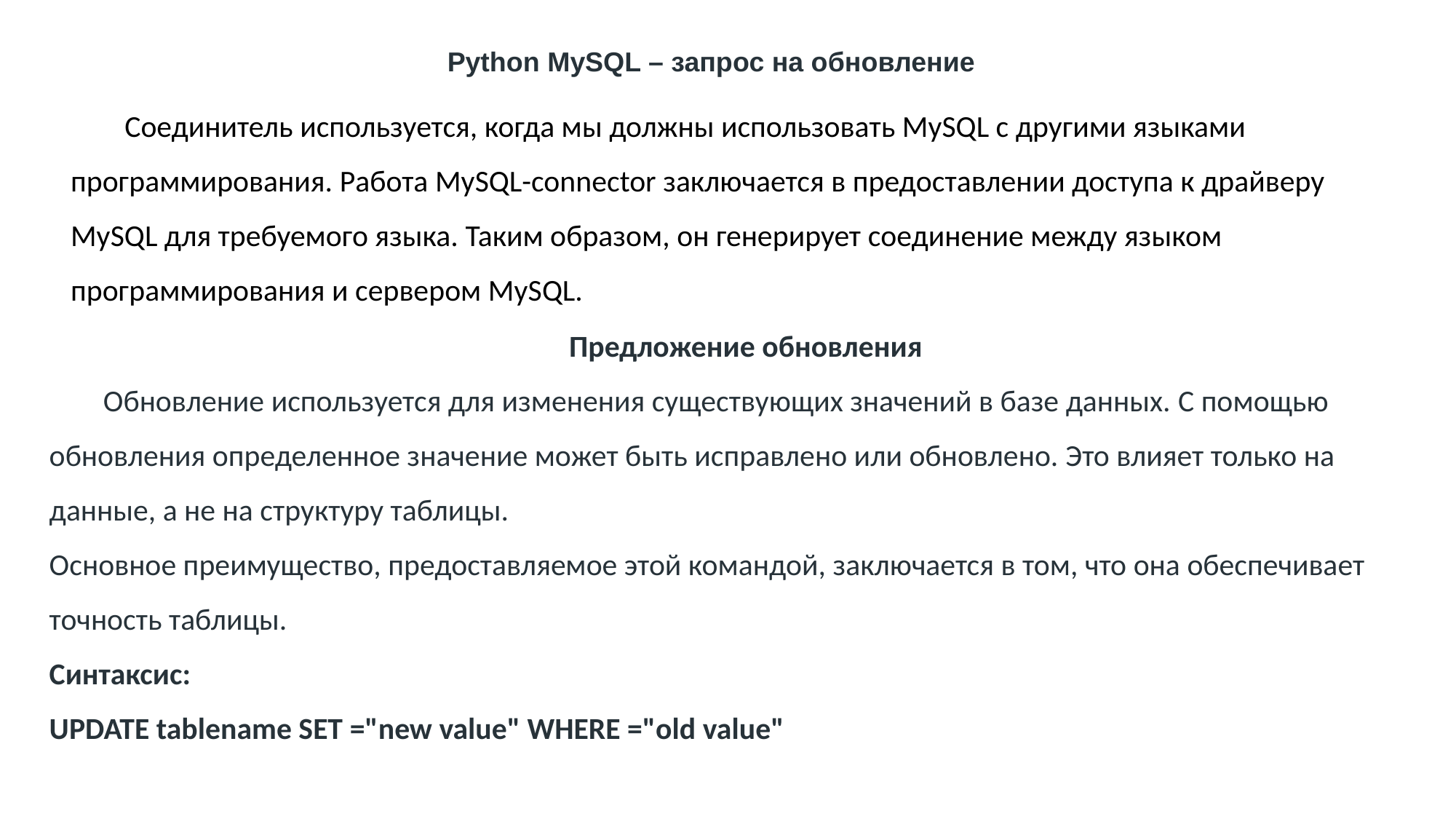

Python MySQL – запрос на обновление
Соединитель используется, когда мы должны использовать MySQL с другими языками программирования. Работа MySQL-connector заключается в предоставлении доступа к драйверу MySQL для требуемого языка. Таким образом, он генерирует соединение между языком программирования и сервером MySQL.
Предложение обновления
Обновление используется для изменения существующих значений в базе данных. С помощью обновления определенное значение может быть исправлено или обновлено. Это влияет только на данные, а не на структуру таблицы.
Основное преимущество, предоставляемое этой командой, заключается в том, что она обеспечивает точность таблицы.
Синтаксис:
UPDATE tablename SET ="new value" WHERE ="old value"